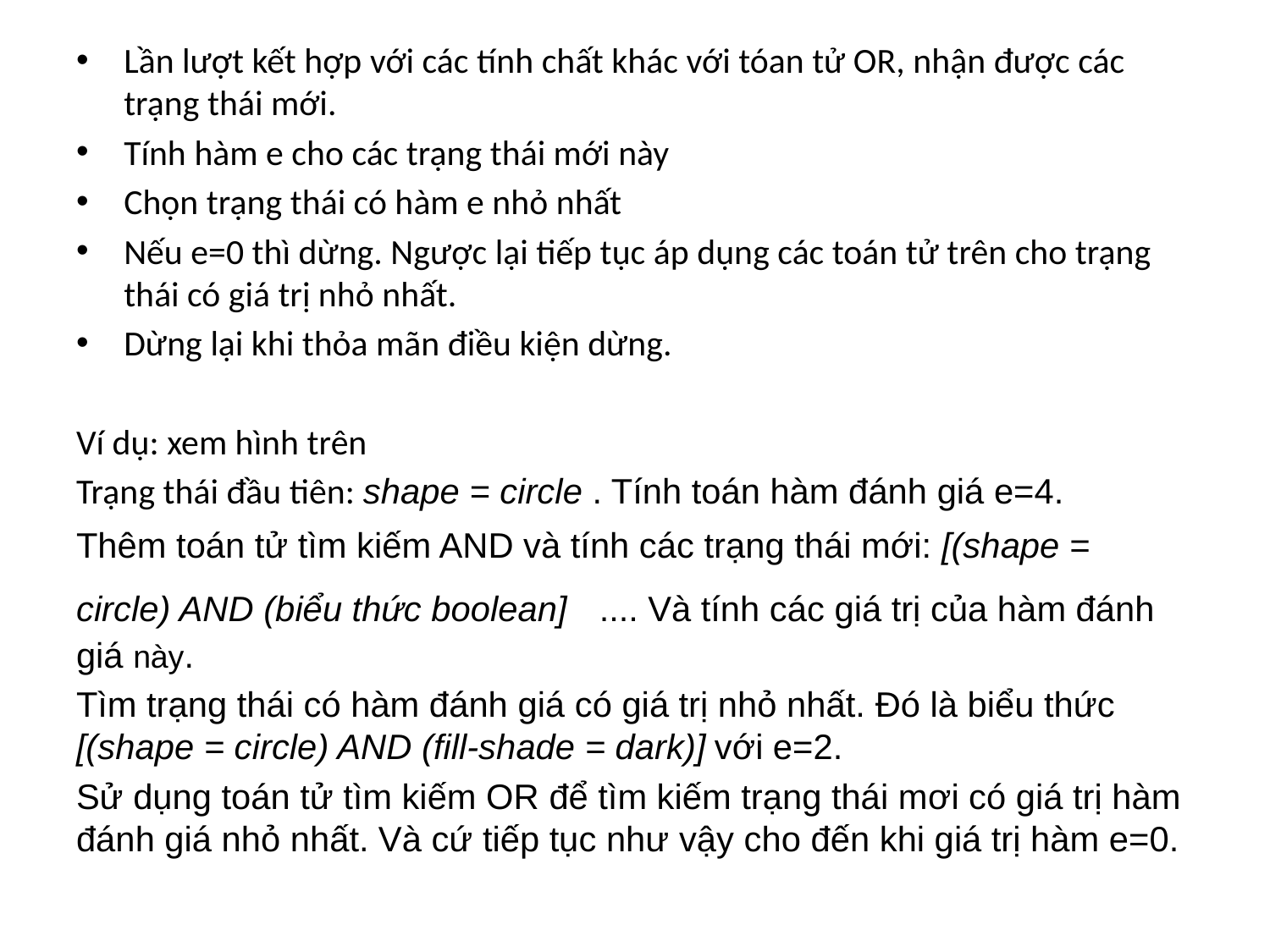

#
Lần lượt kết hợp với các tính chất khác với tóan tử OR, nhận được các trạng thái mới.
Tính hàm e cho các trạng thái mới này
Chọn trạng thái có hàm e nhỏ nhất
Nếu e=0 thì dừng. Ngược lại tiếp tục áp dụng các toán tử trên cho trạng thái có giá trị nhỏ nhất.
Dừng lại khi thỏa mãn điều kiện dừng.

Ví dụ: xem hình trên
Trạng thái đầu tiên: shape = circle . Tính toán hàm đánh giá e=4.
Thêm toán tử tìm kiếm AND và tính các trạng thái mới: [(shape = circle) AND (biểu thức boolean]   .... Và tính các giá trị của hàm đánh giá này.
Tìm trạng thái có hàm đánh giá có giá trị nhỏ nhất. Đó là biểu thức [(shape = circle) AND (fill-shade = dark)] với e=2.
Sử dụng toán tử tìm kiếm OR để tìm kiếm trạng thái mơi có giá trị hàm đánh giá nhỏ nhất. Và cứ tiếp tục như vậy cho đến khi giá trị hàm e=0.